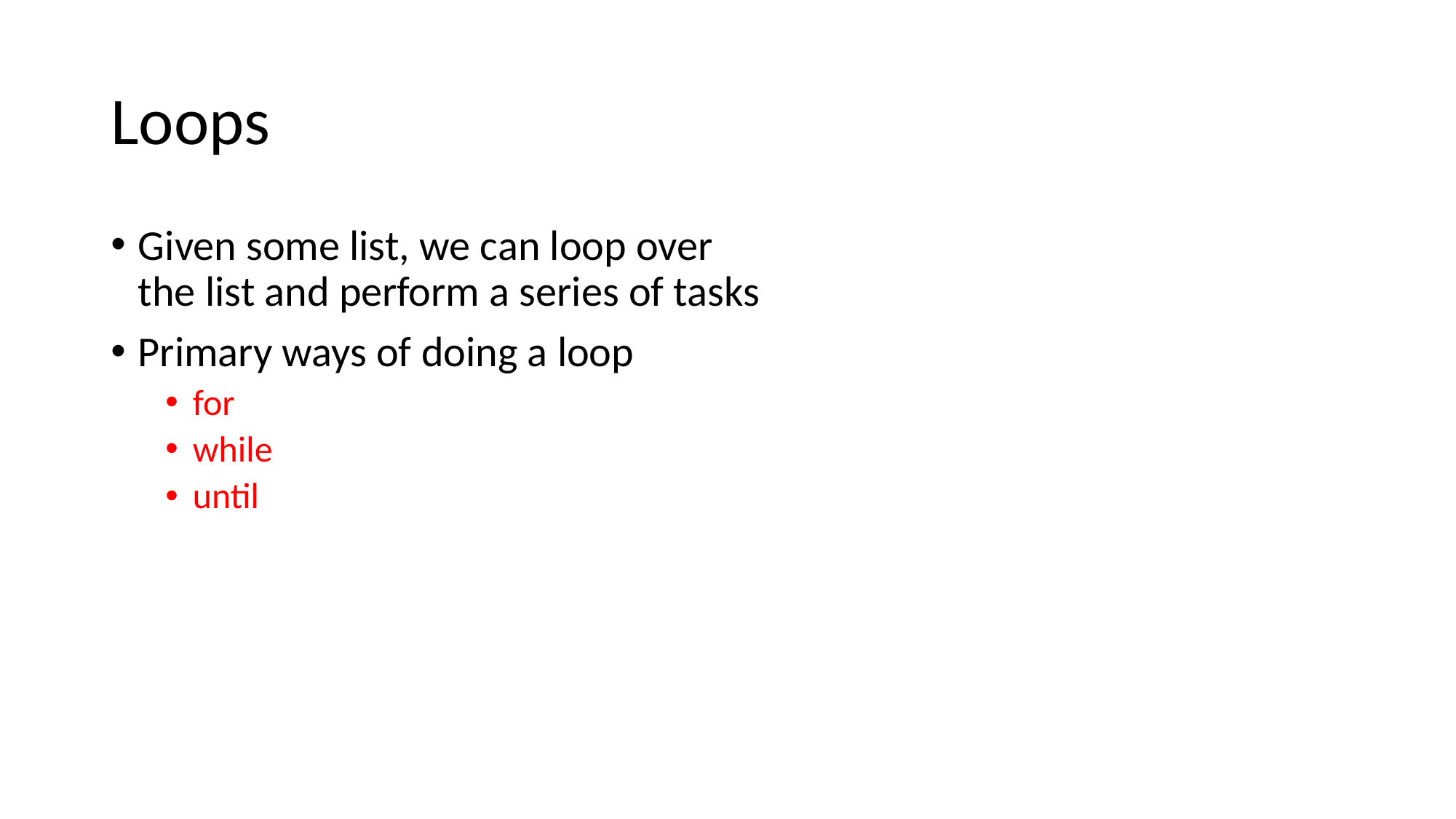

# Loops
Given some list, we can loop over the list and perform a series of tasks
Primary ways of doing a loop
for
while
until